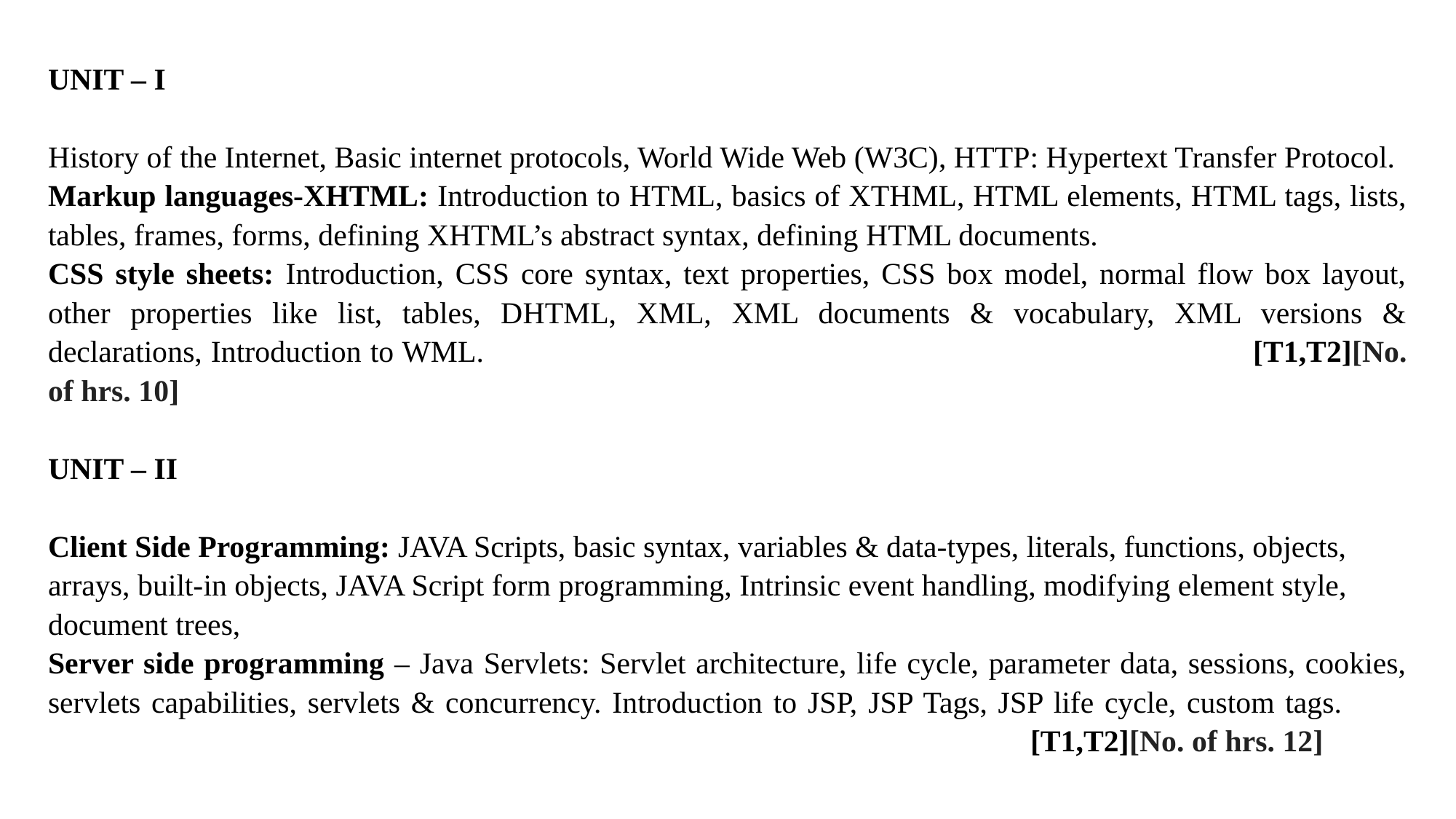

UNIT – I

History of the Internet, Basic internet protocols, World Wide Web (W3C), HTTP: Hypertext Transfer Protocol.
Markup languages-XHTML: Introduction to HTML, basics of XTHML, HTML elements, HTML tags, lists, tables, frames, forms, defining XHTML’s abstract syntax, defining HTML documents.
CSS style sheets: Introduction, CSS core syntax, text properties, CSS box model, normal flow box layout, other properties like list, tables, DHTML, XML, XML documents & vocabulary, XML versions & declarations, Introduction to WML. 							[T1,T2][No. of hrs. 10]

UNIT – II

Client Side Programming: JAVA Scripts, basic syntax, variables & data-types, literals, functions, objects,
arrays, built-in objects, JAVA Script form programming, Intrinsic event handling, modifying element style,
document trees,
Server side programming – Java Servlets: Servlet architecture, life cycle, parameter data, sessions, cookies, servlets capabilities, servlets & concurrency. Introduction to JSP, JSP Tags, JSP life cycle, custom tags.  										[T1,T2][No. of hrs. 12]